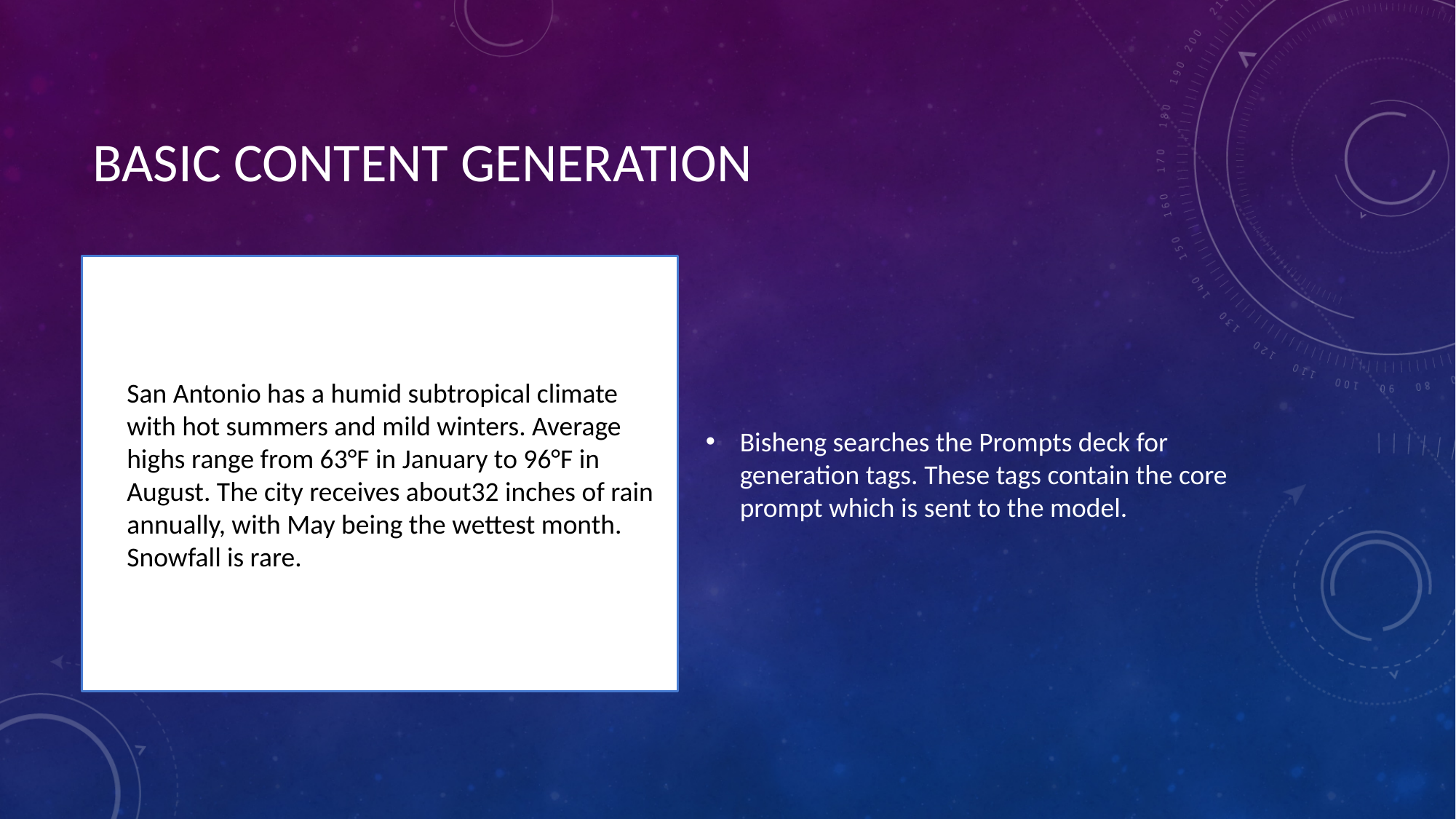

# Basic Content Generation
San Antonio has a humid subtropical climate with hot summers and mild winters. Average highs range from 63°F in January to 96°F in August. The city receives about32 inches of rain annually, with May being the wettest month. Snowfall is rare.
Bisheng searches the Prompts deck for generation tags. These tags contain the core prompt which is sent to the model.